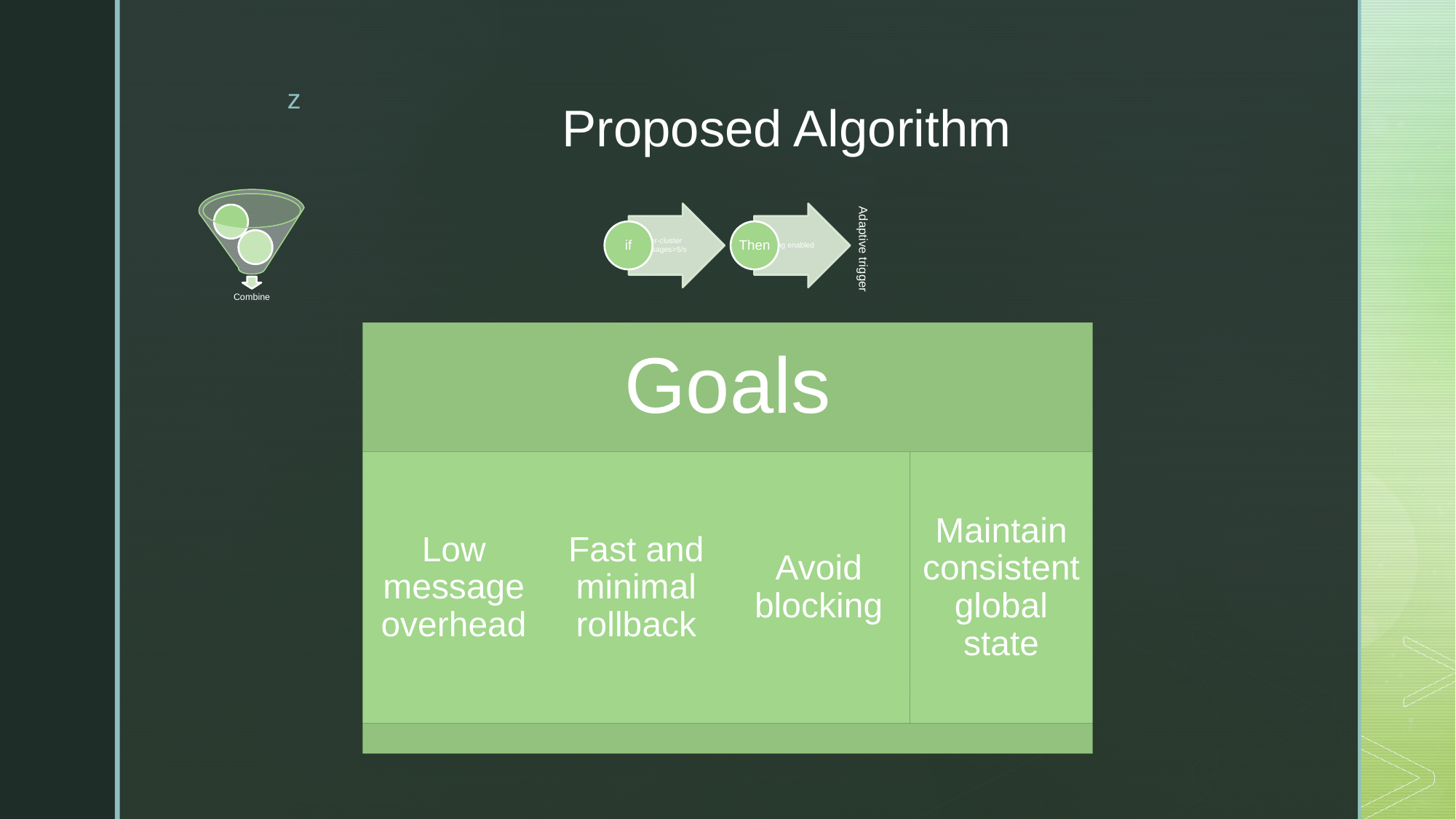

# Proposed Algorithm
Combine

inter-cluster messages>5/s
if
logging enabled
Then
Adaptive trigger
Goals
Low message overhead
Fast and minimal rollback
Avoid blocking
Maintain consistent global state